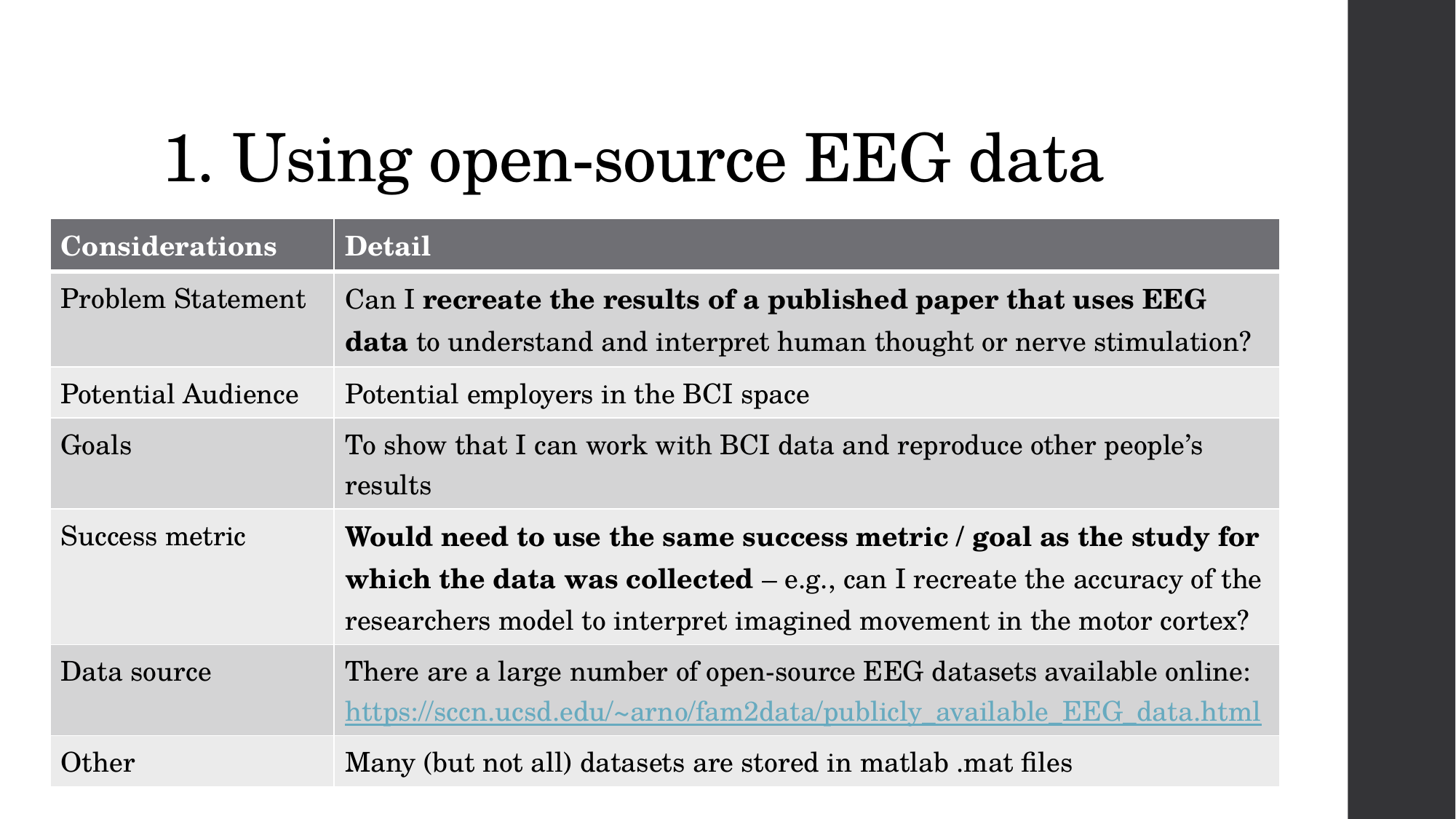

# 1. Using open-source EEG data
| Considerations | Detail |
| --- | --- |
| Problem Statement | Can I recreate the results of a published paper that uses EEG data to understand and interpret human thought or nerve stimulation? |
| Potential Audience | Potential employers in the BCI space |
| Goals | To show that I can work with BCI data and reproduce other people’s results |
| Success metric | Would need to use the same success metric / goal as the study for which the data was collected – e.g., can I recreate the accuracy of the researchers model to interpret imagined movement in the motor cortex? |
| Data source | There are a large number of open-source EEG datasets available online: https://sccn.ucsd.edu/~arno/fam2data/publicly\_available\_EEG\_data.html |
| Other | Many (but not all) datasets are stored in matlab .mat files |